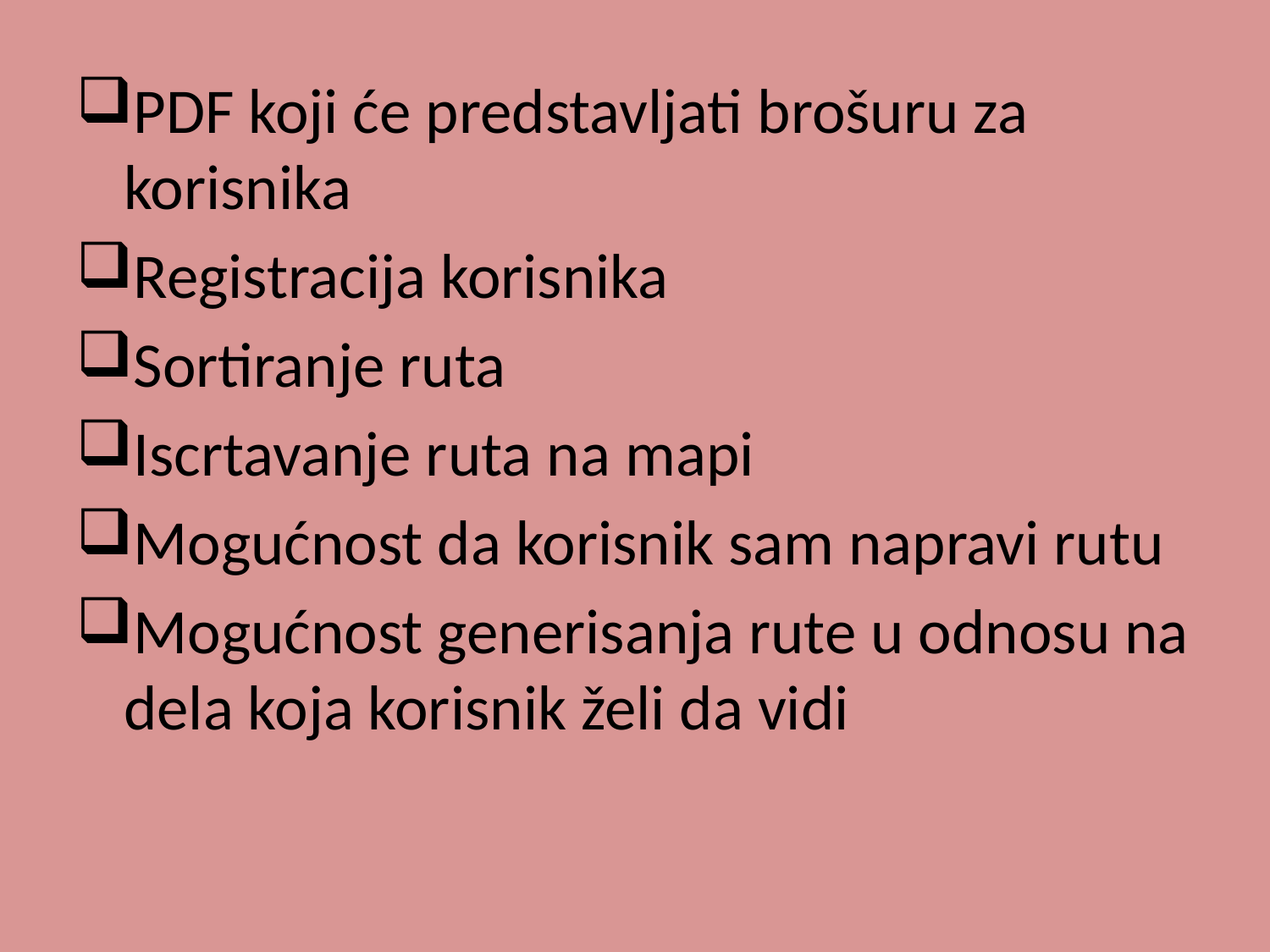

PDF koji će predstavljati brošuru za korisnika
Registracija korisnika
Sortiranje ruta
Iscrtavanje ruta na mapi
Mogućnost da korisnik sam napravi rutu
Mogućnost generisanja rute u odnosu na dela koja korisnik želi da vidi